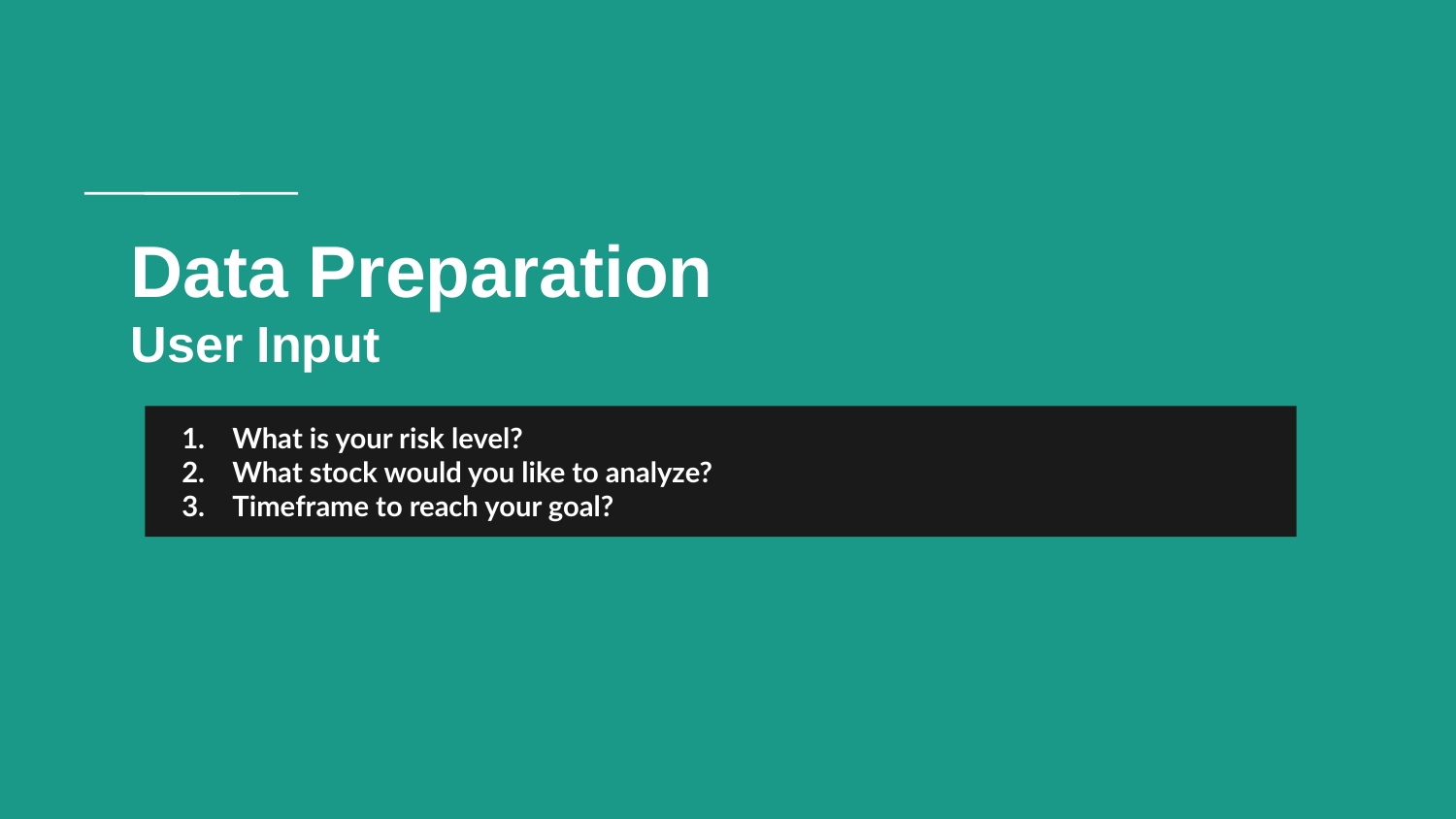

# Data Preparation
User Input
What is your risk level?
What stock would you like to analyze?
Timeframe to reach your goal?